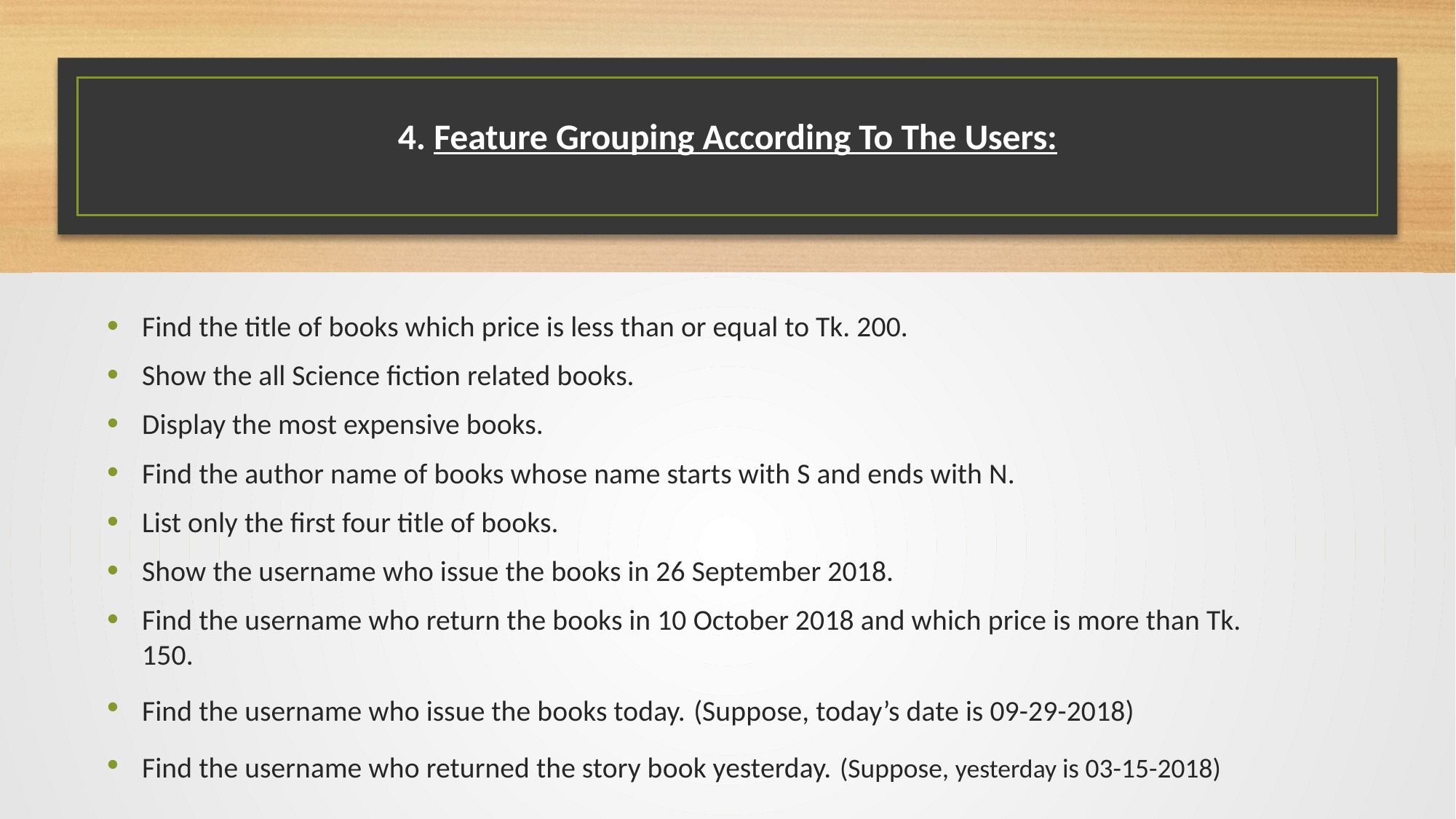

# 4. Feature Grouping According To The Users:

Find the title of books which price is less than or equal to Tk. 200.
Show the all Science fiction related books.
Display the most expensive books.
Find the author name of books whose name starts with S and ends with N.
List only the first four title of books.
Show the username who issue the books in 26 September 2018.
Find the username who return the books in 10 October 2018 and which price is more than Tk. 150.
Find the username who issue the books today. (Suppose, today’s date is 09-29-2018)
Find the username who returned the story book yesterday. (Suppose, yesterday is 03-15-2018)